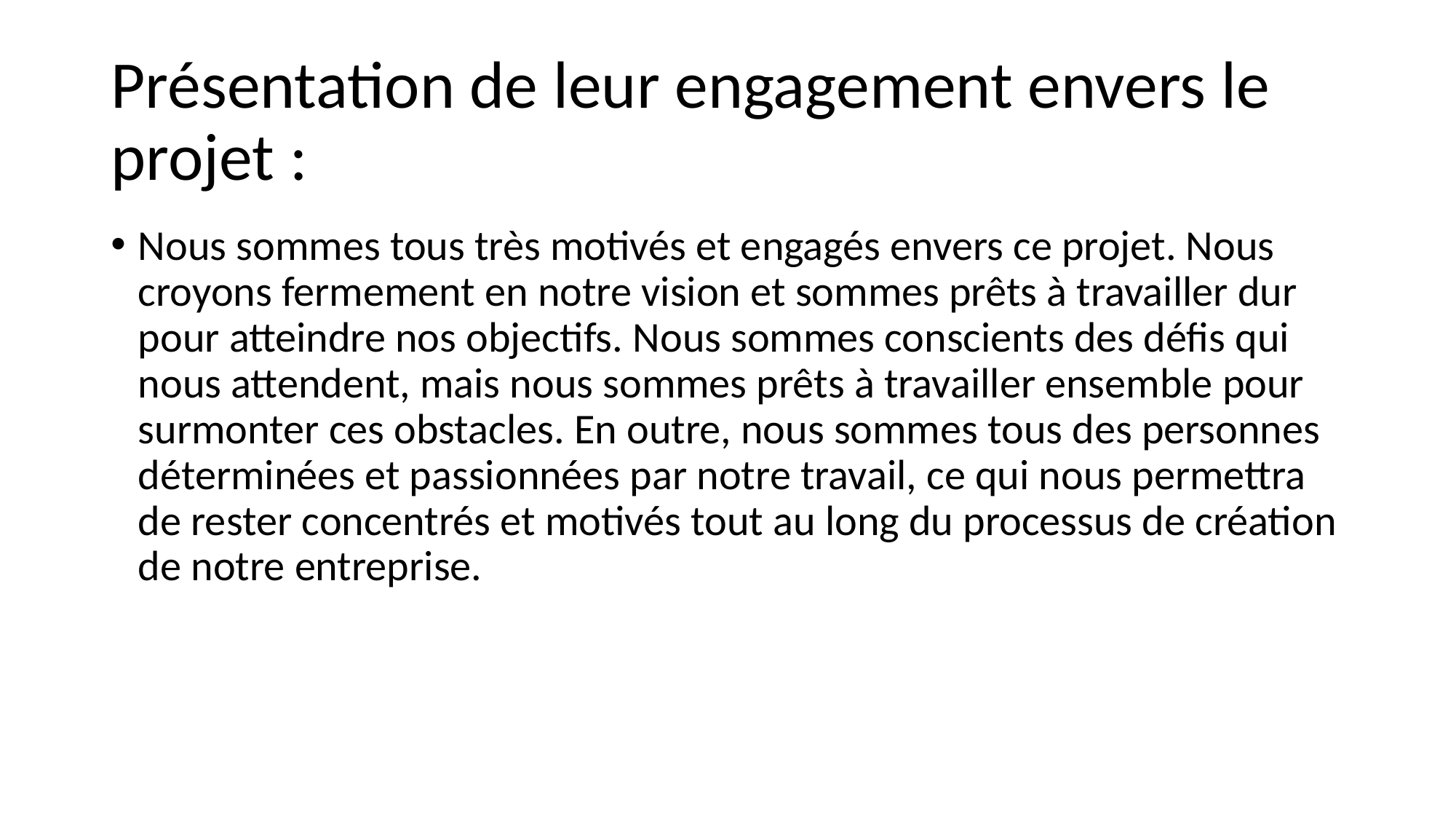

# Présentation de leur engagement envers le projet :
Nous sommes tous très motivés et engagés envers ce projet. Nous croyons fermement en notre vision et sommes prêts à travailler dur pour atteindre nos objectifs. Nous sommes conscients des défis qui nous attendent, mais nous sommes prêts à travailler ensemble pour surmonter ces obstacles. En outre, nous sommes tous des personnes déterminées et passionnées par notre travail, ce qui nous permettra de rester concentrés et motivés tout au long du processus de création de notre entreprise.